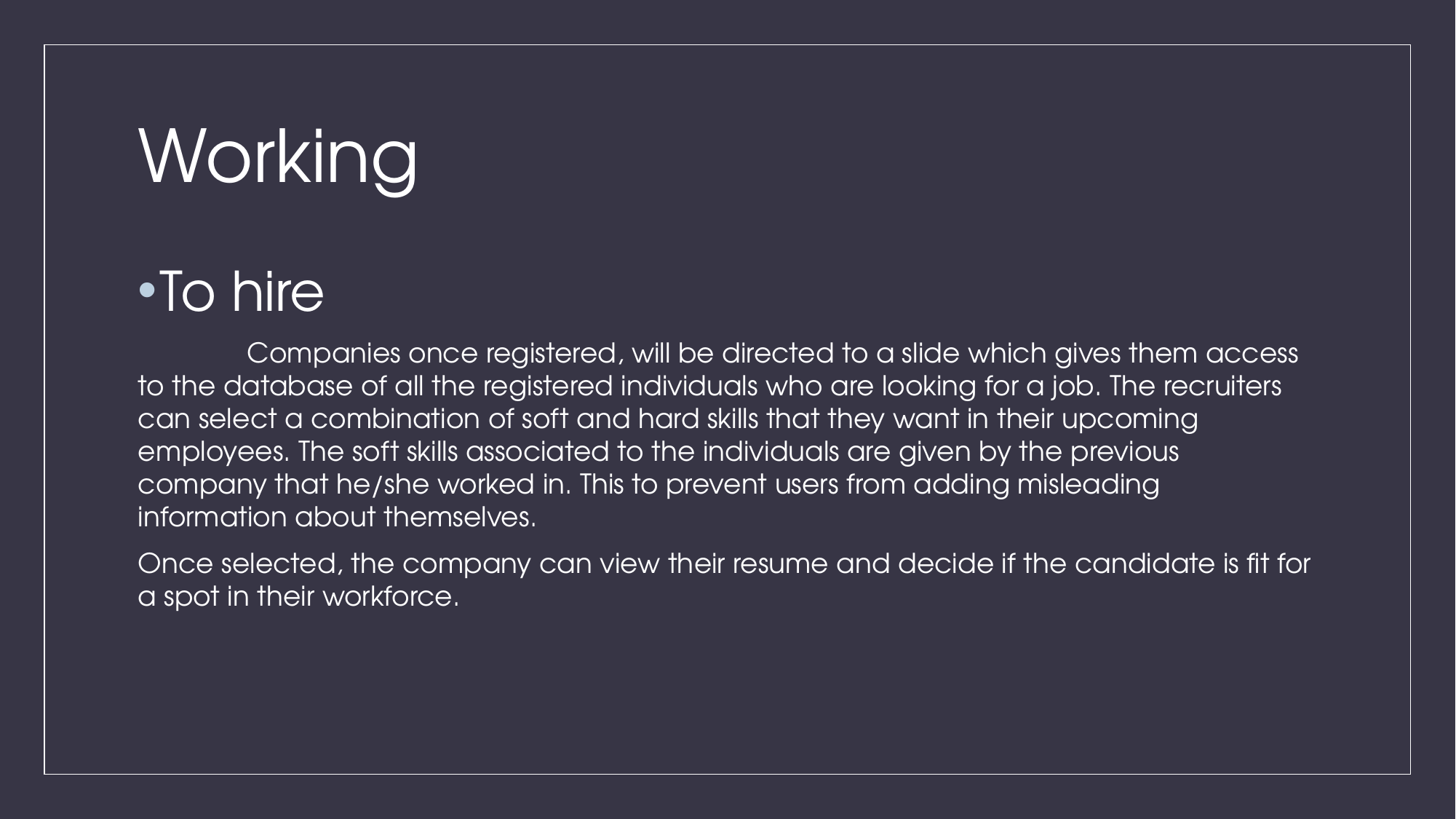

# Working
To hire
	Companies once registered, will be directed to a slide which gives them access to the database of all the registered individuals who are looking for a job. The recruiters can select a combination of soft and hard skills that they want in their upcoming employees. The soft skills associated to the individuals are given by the previous company that he/she worked in. This to prevent users from adding misleading information about themselves.
Once selected, the company can view their resume and decide if the candidate is fit for a spot in their workforce.